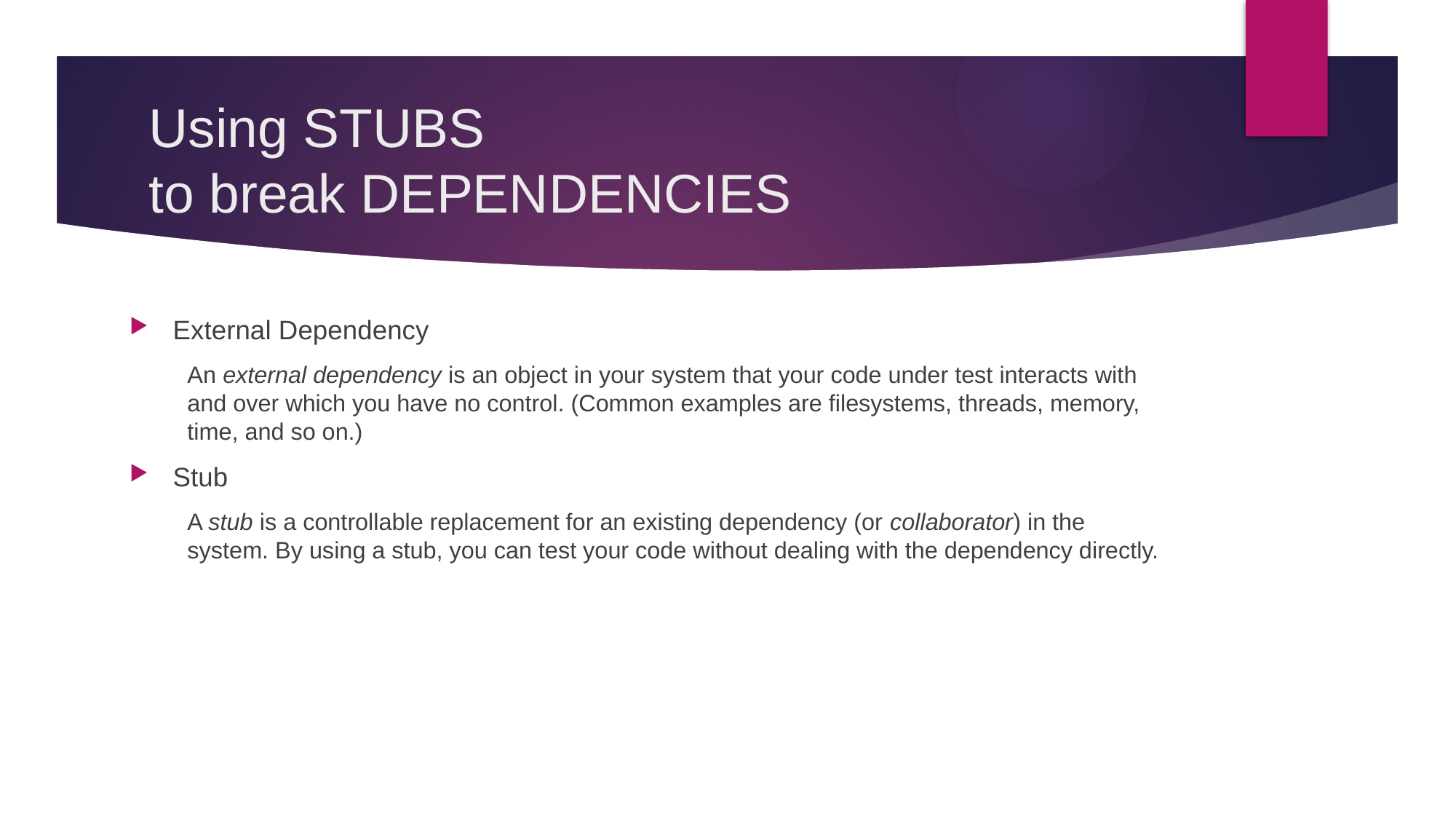

# Using STUBS to break DEPENDENCIES
External Dependency
An external dependency is an object in your system that your code under test interacts with and over which you have no control. (Common examples are filesystems, threads, memory, time, and so on.)
Stub
A stub is a controllable replacement for an existing dependency (or collaborator) in the system. By using a stub, you can test your code without dealing with the dependency directly.